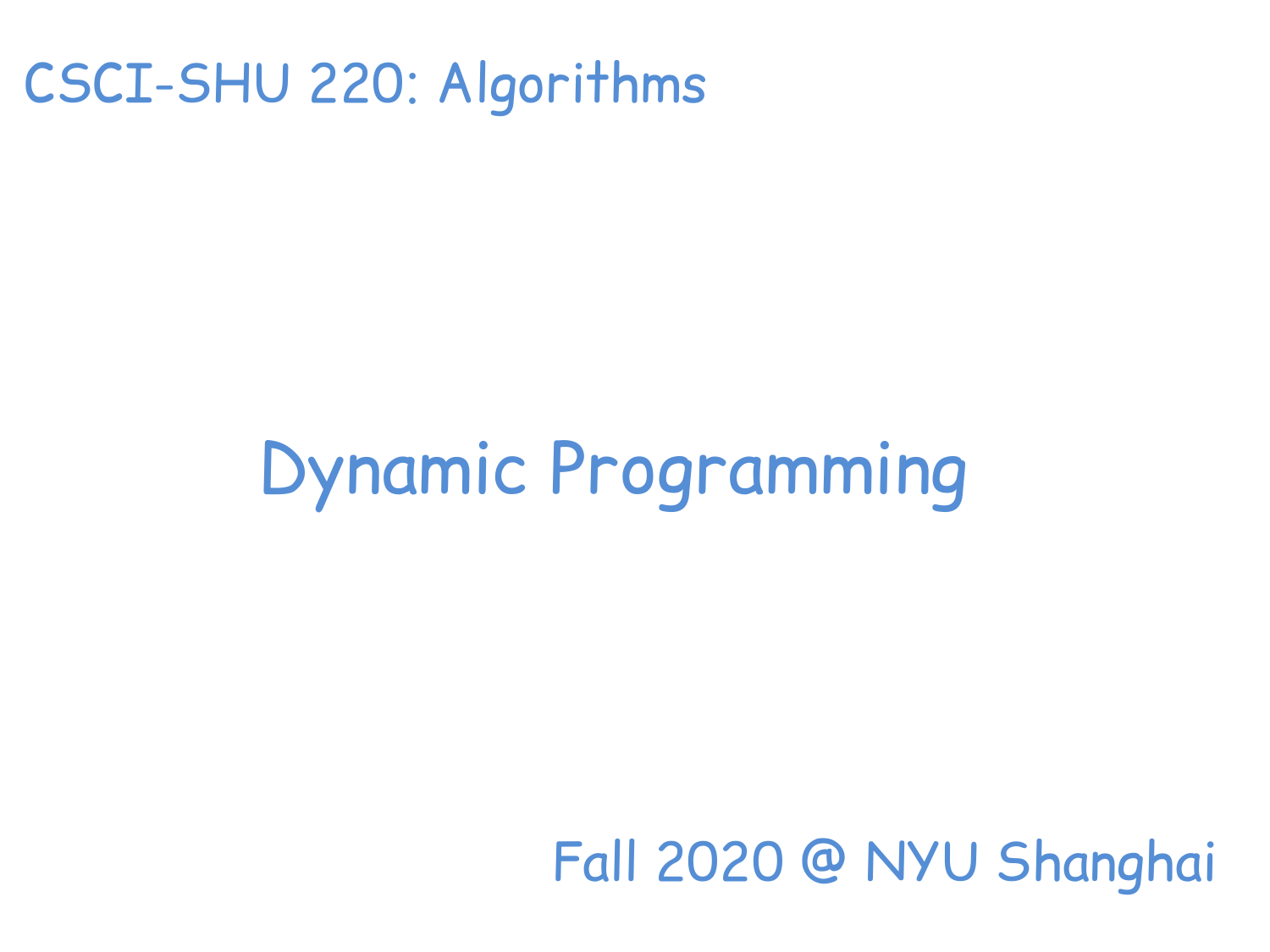

CSCI-SHU 220: Algorithms
Dynamic Programming
Fall 2020 @ NYU Shanghai